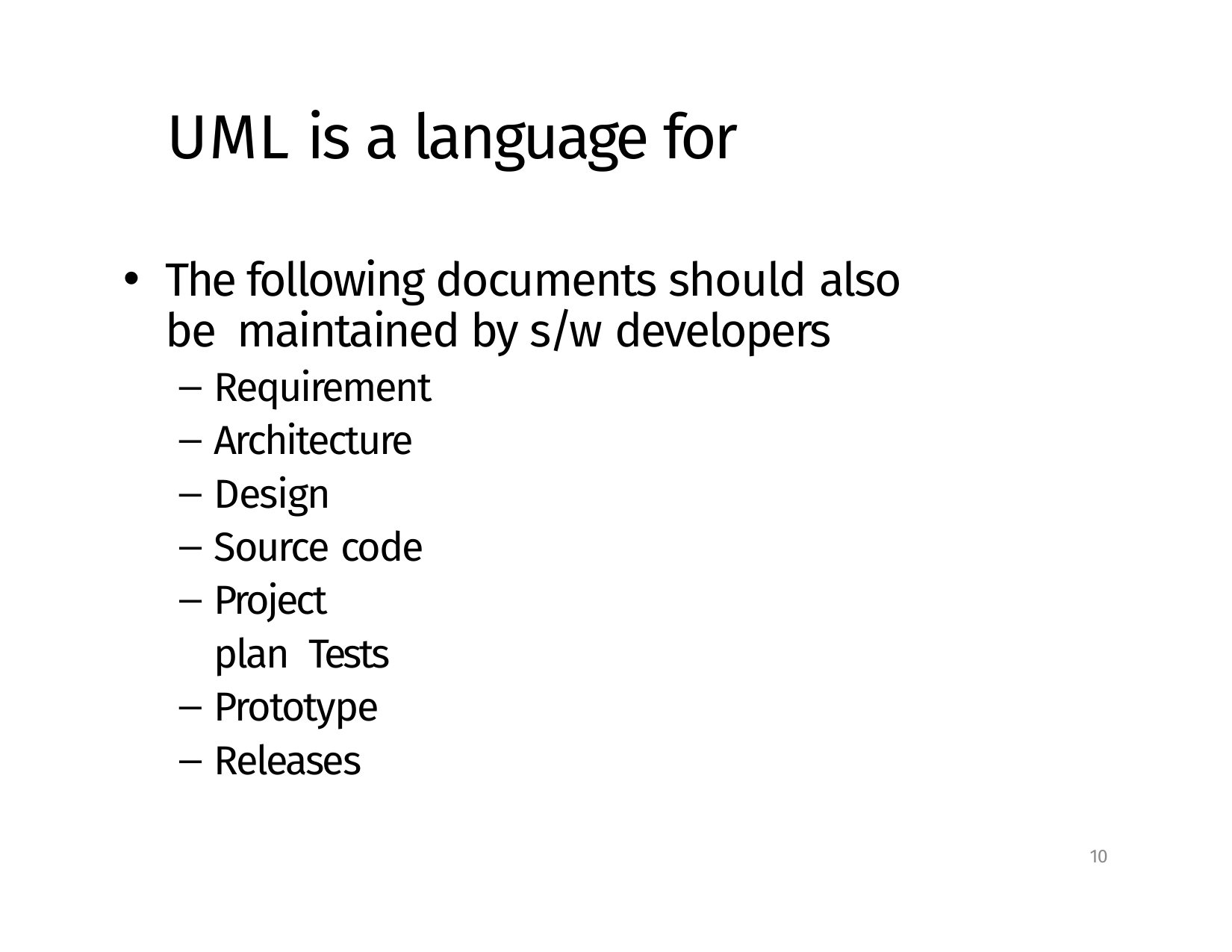

# UML is a language for Documenting

The following documents should also be  maintained by s/w developers
Requirement
Architecture
Design
Source code
Project plan  Tests
Prototype
Releases

10